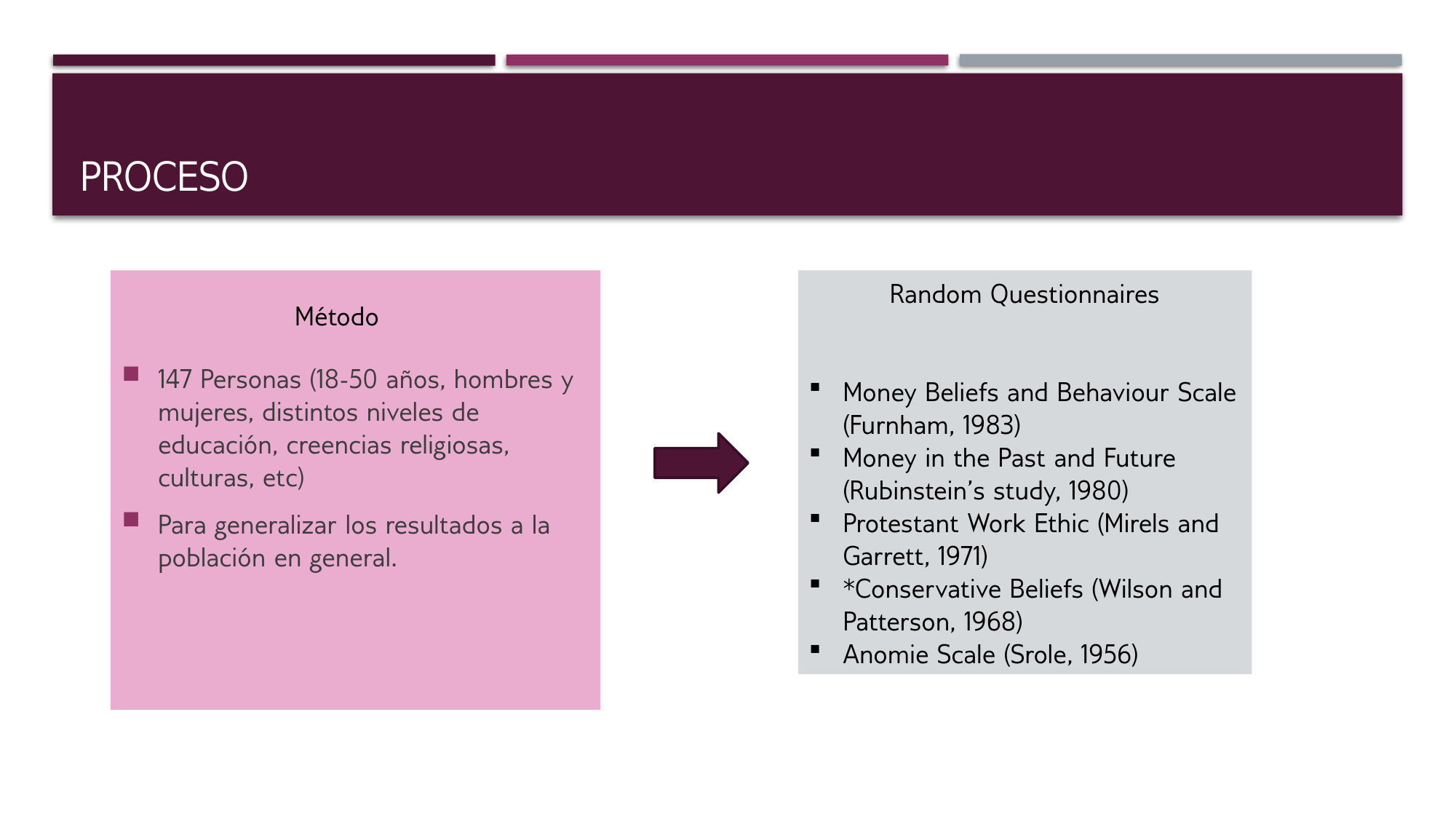

# proceso
147 Personas (18-50 años, hombres y mujeres, distintos niveles de educación, creencias religiosas, culturas, etc)
Para generalizar los resultados a la población en general.

Random Questionnaires

Money Beliefs and Behaviour Scale (Furnham, 1983)
Money in the Past and Future (Rubinstein’s study, 1980)
Protestant Work Ethic (Mirels and Garrett, 1971)
*Conservative Beliefs (Wilson and Patterson, 1968)
Anomie Scale (Srole, 1956)
Método